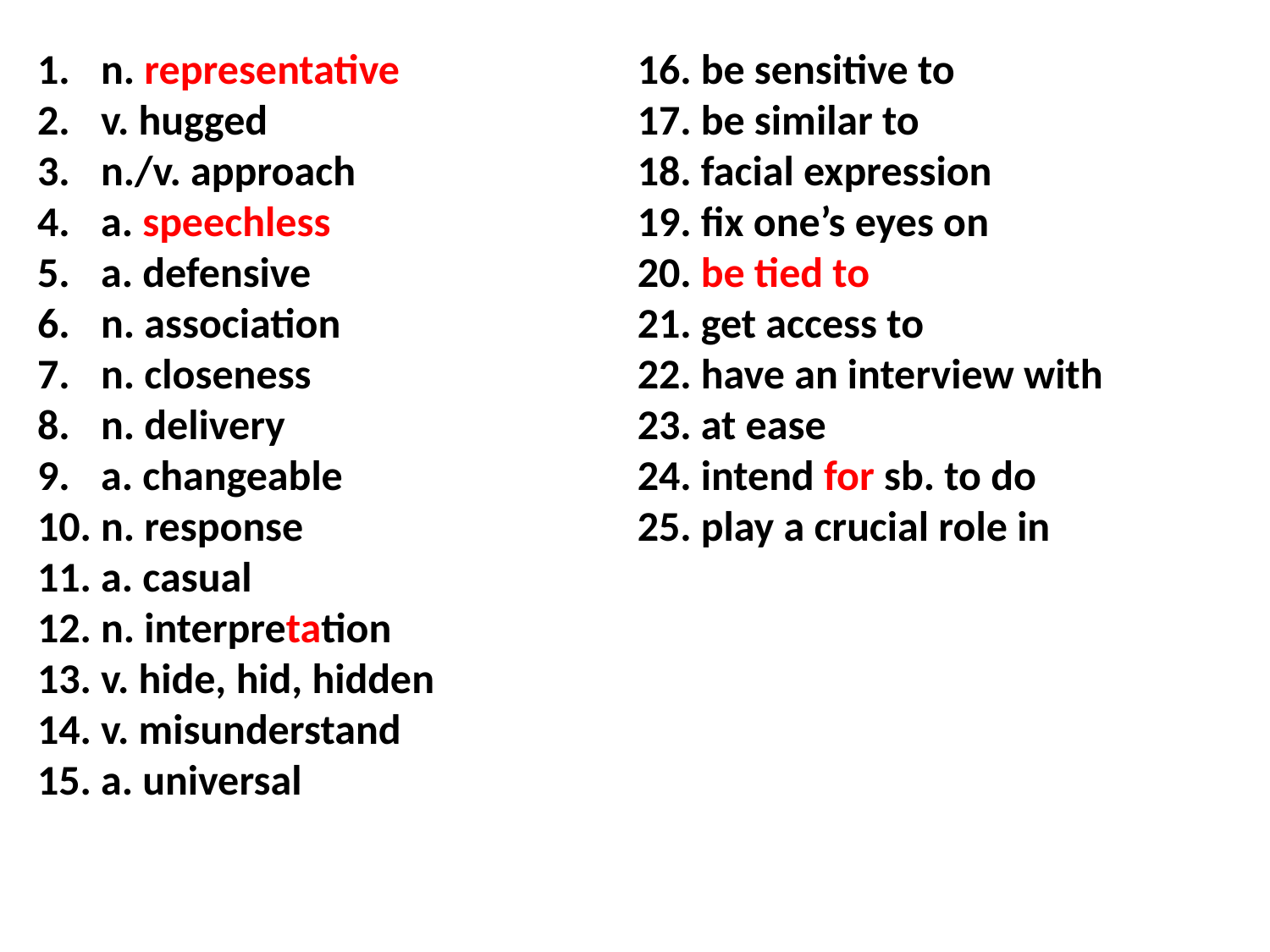

n. representative
v. hugged
n./v. approach
a. speechless
a. defensive
n. association
n. closeness
n. delivery
a. changeable
n. response
a. casual
n. interpretation
v. hide, hid, hidden
v. misunderstand
a. universal
16. be sensitive to
17. be similar to
18. facial expression
19. fix one’s eyes on
20. be tied to
21. get access to
22. have an interview with
23. at ease
24. intend for sb. to do
25. play a crucial role in